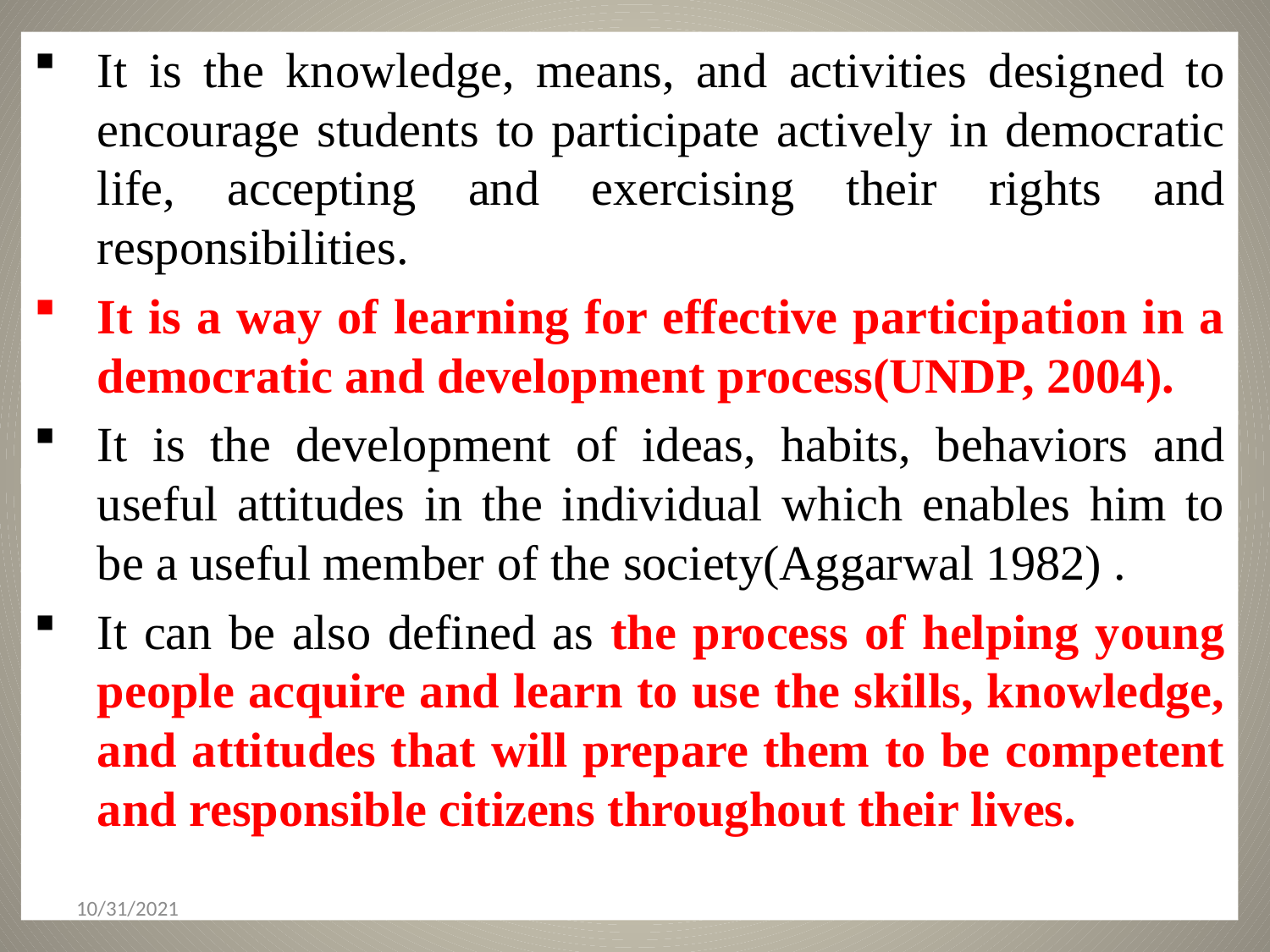

It is the knowledge, means, and activities designed to encourage students to participate actively in democratic life, accepting and exercising their rights and responsibilities.
It is a way of learning for effective participation in a democratic and development process(UNDP, 2004).
It is the development of ideas, habits, behaviors and useful attitudes in the individual which enables him to be a useful member of the society(Aggarwal 1982) .
It can be also defined as the process of helping young people acquire and learn to use the skills, knowledge, and attitudes that will prepare them to be competent and responsible citizens throughout their lives.

10/31/2021
5